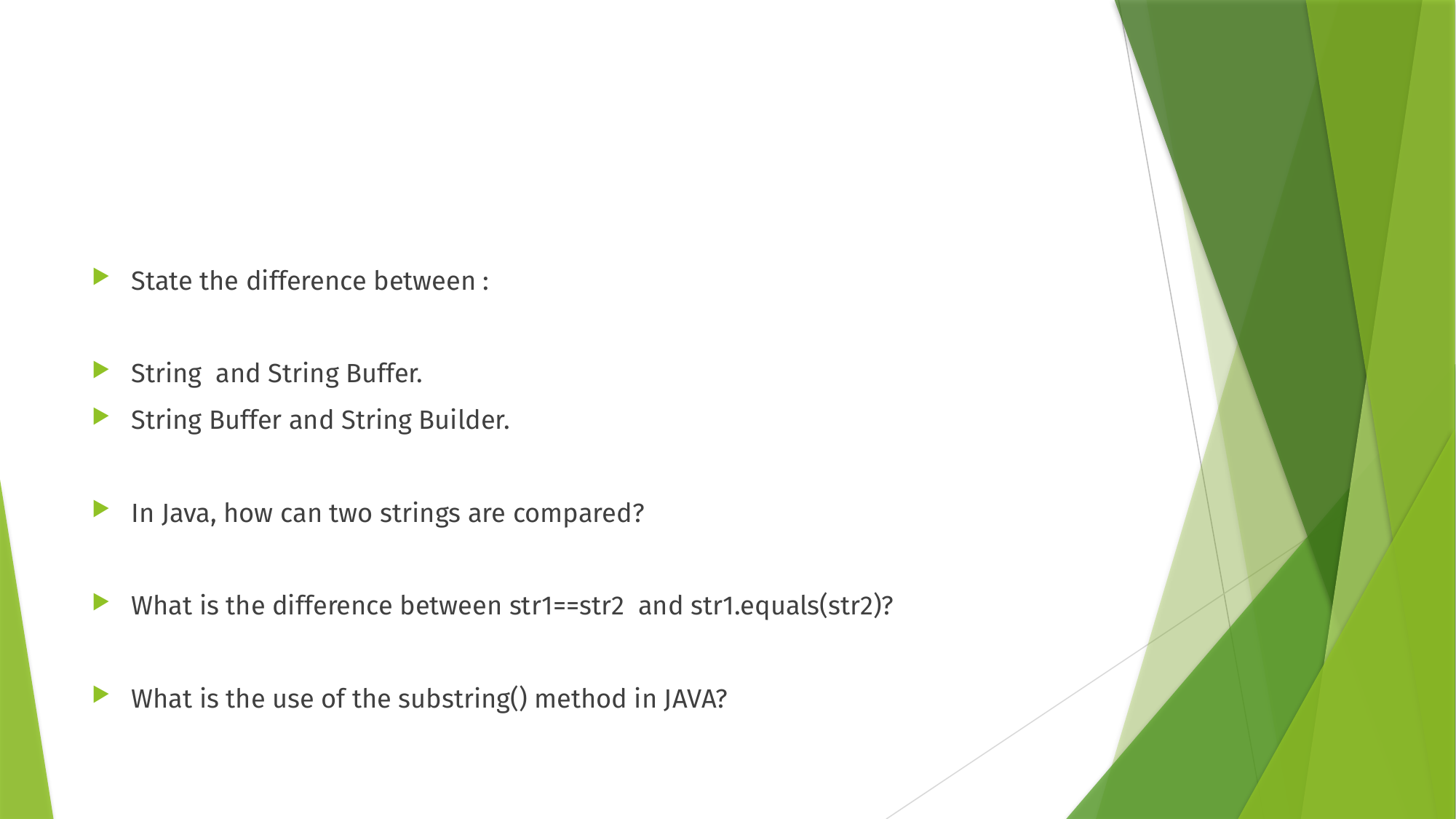

#
State the difference between :

String  and String Buffer.
String Buffer and String Builder.

In Java, how can two strings are compared?

What is the difference between str1==str2  and str1.equals(str2)?

What is the use of the substring() method in JAVA?